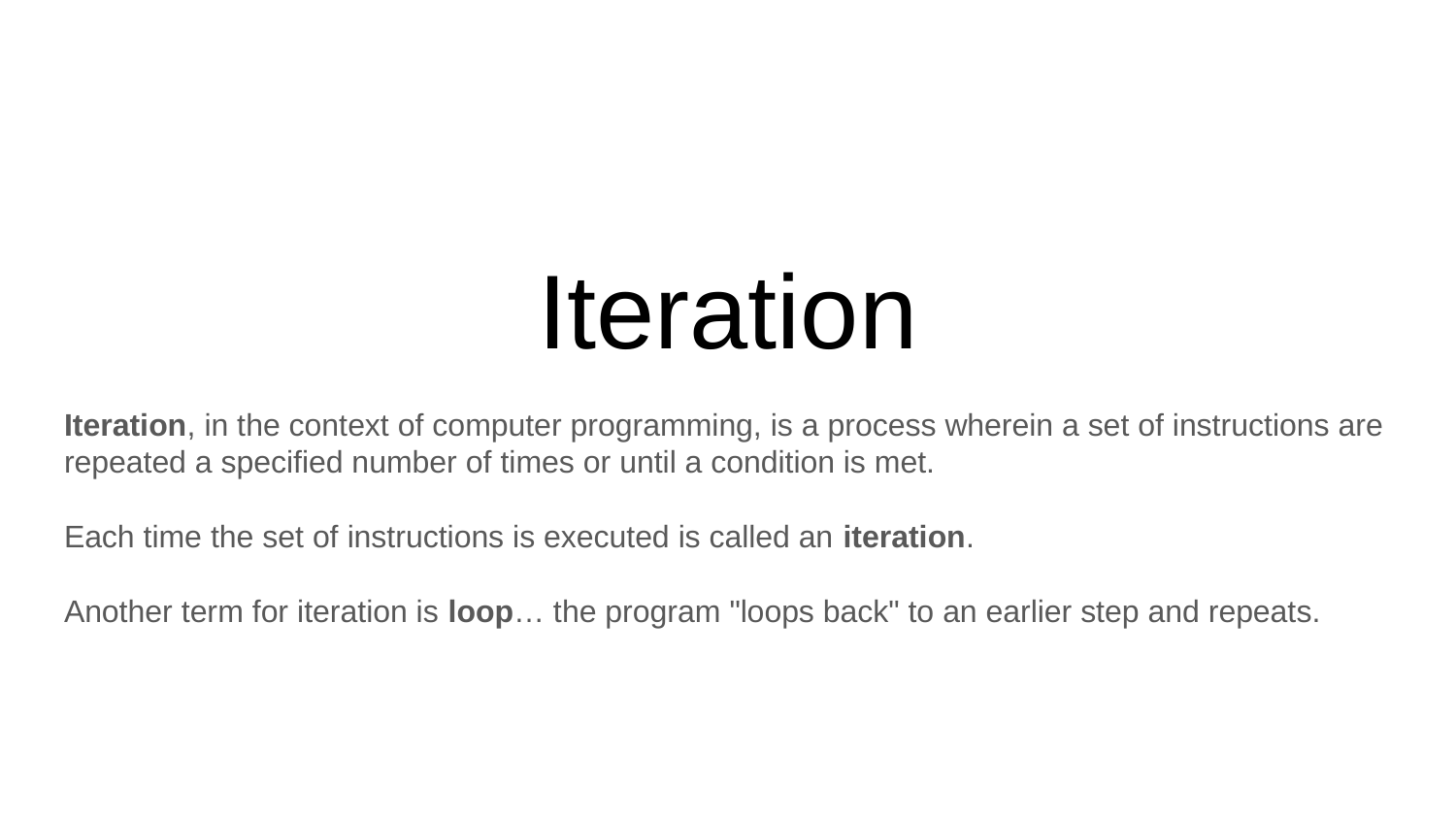

# Iteration
Iteration, in the context of computer programming, is a process wherein a set of instructions are repeated a specified number of times or until a condition is met.

Each time the set of instructions is executed is called an iteration.

Another term for iteration is loop… the program "loops back" to an earlier step and repeats.